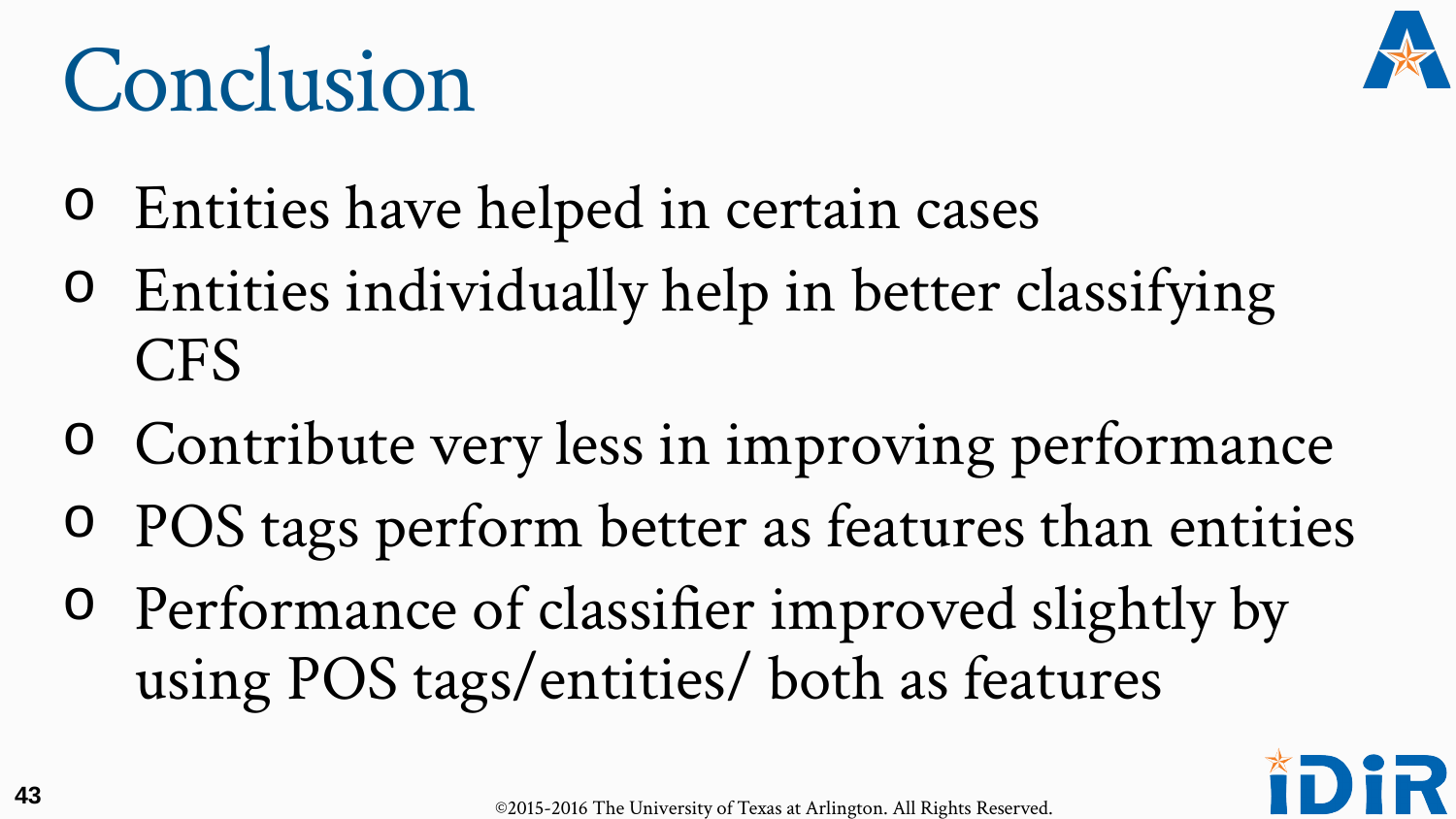

# Conclusion
Entities have helped in certain cases
Entities individually help in better classifying CFS
Contribute very less in improving performance
POS tags perform better as features than entities
Performance of classifier improved slightly by using POS tags/entities/ both as features
43